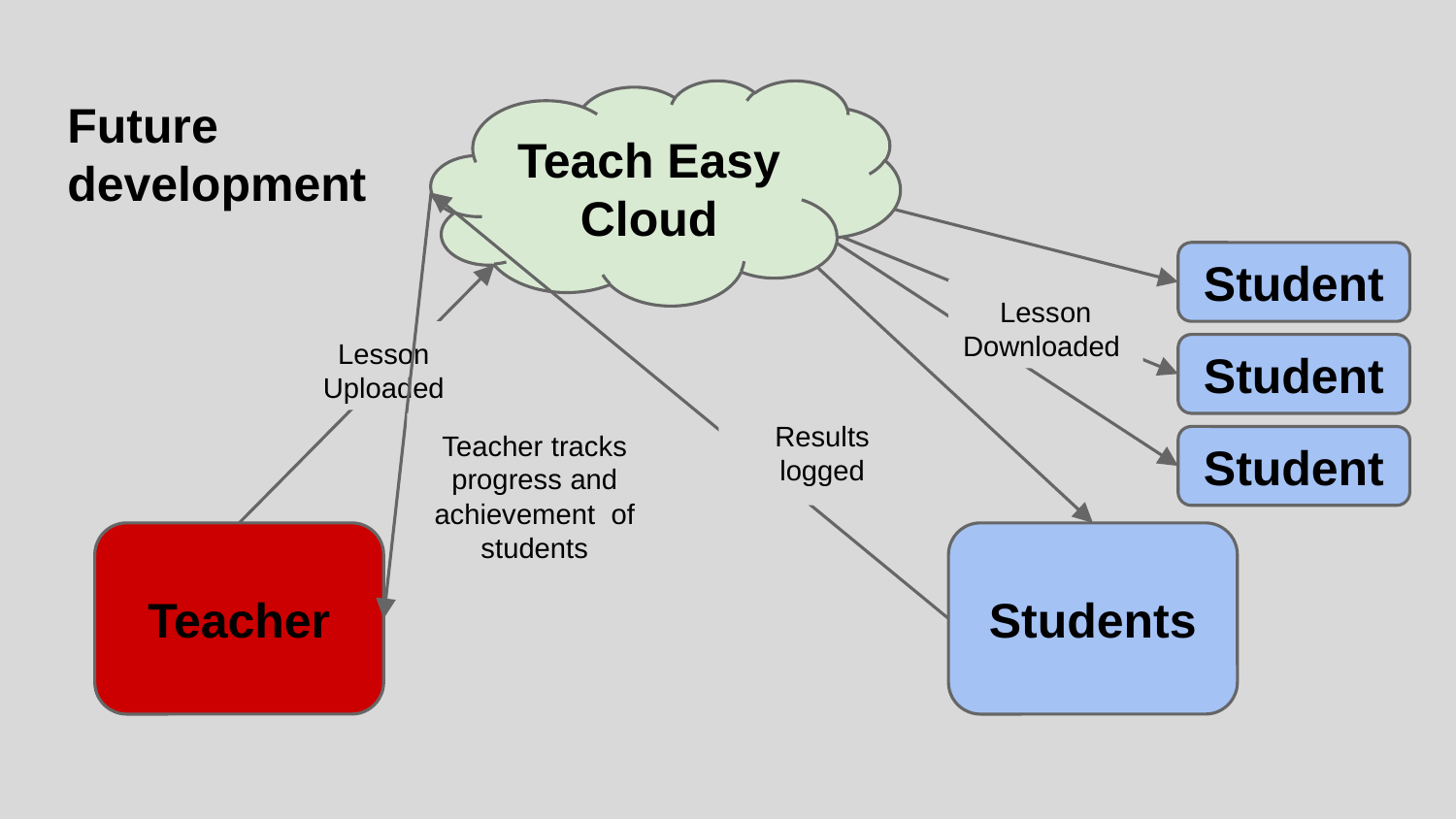

Future development
Teach Easy Cloud
Student
Lesson
Downloaded
Lesson
Uploaded
Student
Results logged
Teacher tracks progress and achievement  of students
Student
Teacher
Students